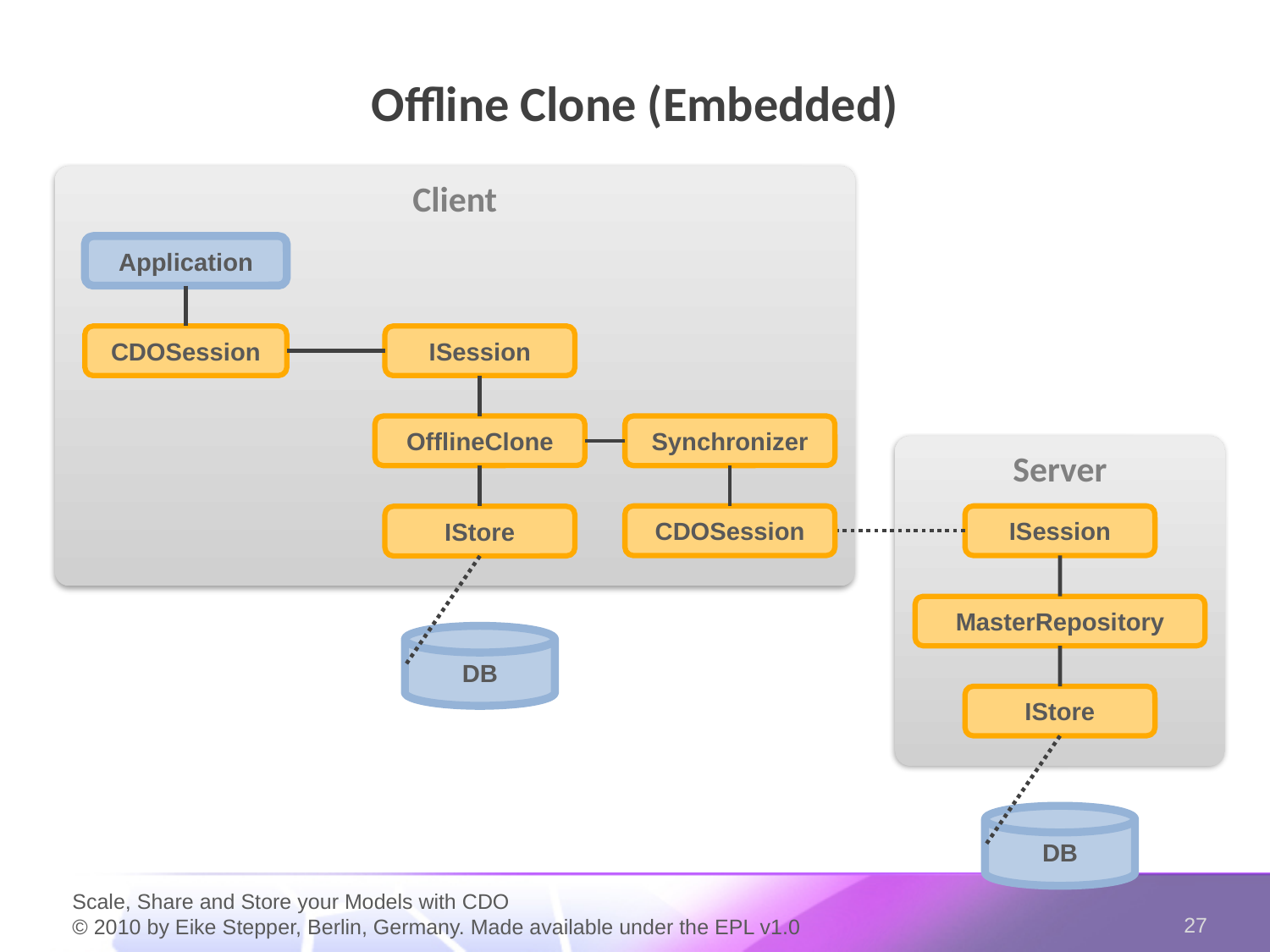

Offline Clone (Embedded)
Client
Application
CDOSession
ISession
OfflineClone
Synchronizer
Server
CDOSession
ISession
IStore
MasterRepository
DB
IStore
DB
Scale, Share and Store your Models with CDO
© 2010 by Eike Stepper, Berlin, Germany. Made available under the EPL v1.0
27